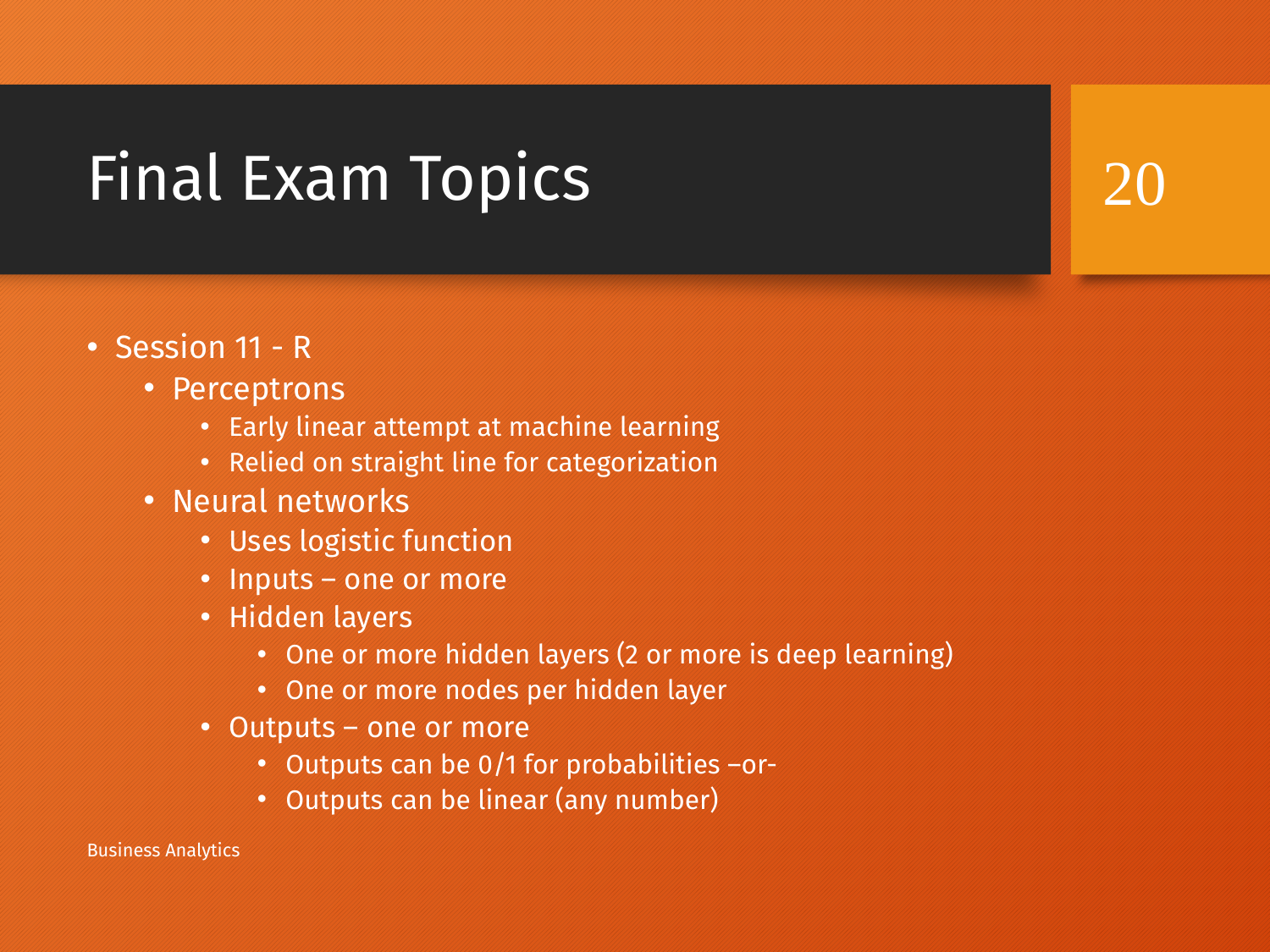

# Final Exam Topics
20
Session 11 - R
Perceptrons
Early linear attempt at machine learning
Relied on straight line for categorization
Neural networks
Uses logistic function
Inputs – one or more
Hidden layers
One or more hidden layers (2 or more is deep learning)
One or more nodes per hidden layer
Outputs – one or more
Outputs can be 0/1 for probabilities –or-
Outputs can be linear (any number)

Business Analytics